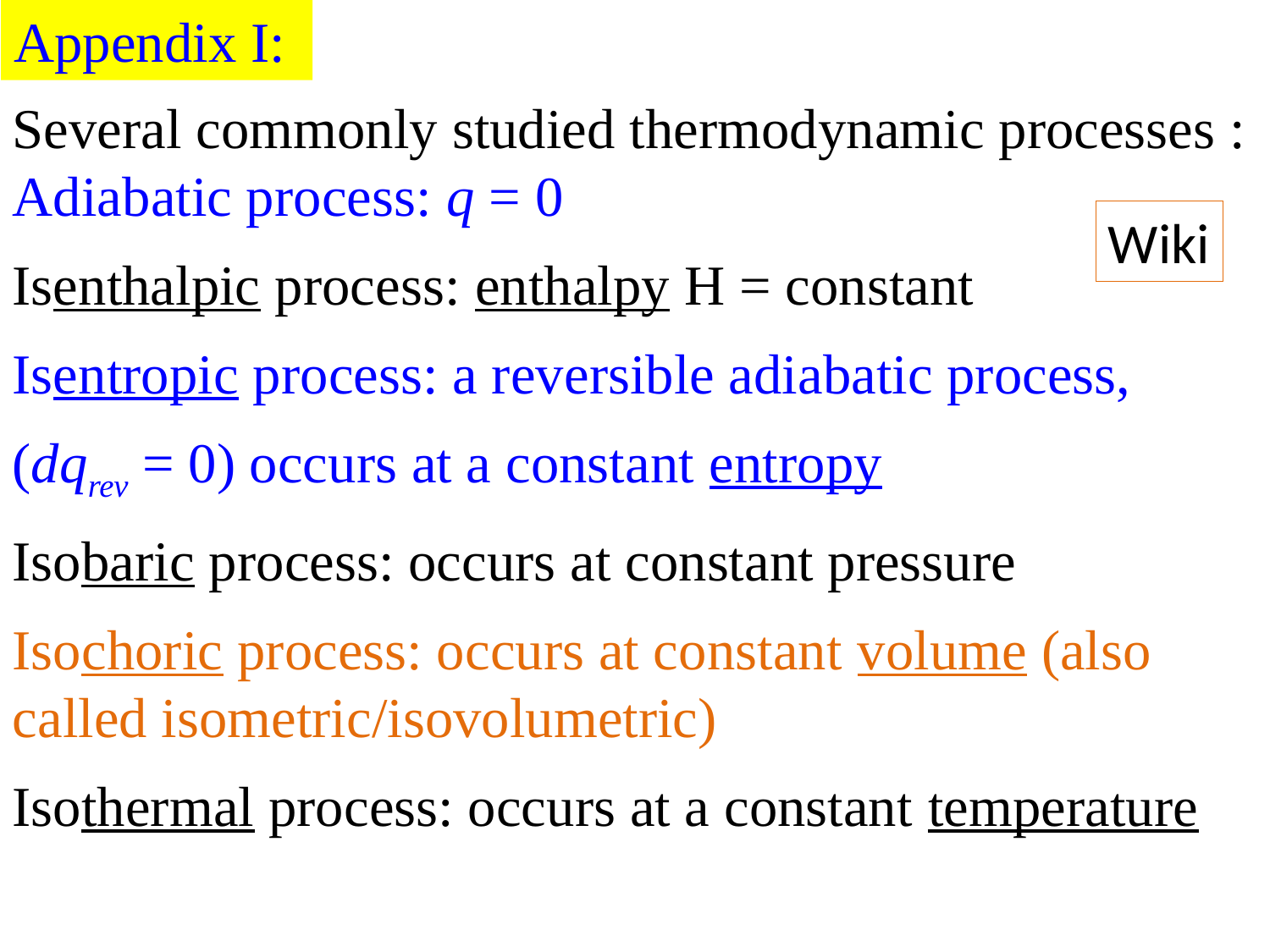

Appendix I:
Several commonly studied thermodynamic processes : Adiabatic process: q = 0
Isenthalpic process: enthalpy H = constant
Isentropic process: a reversible adiabatic process,
(dqrev = 0) occurs at a constant entropy
Isobaric process: occurs at constant pressure
Isochoric process: occurs at constant volume (also called isometric/isovolumetric)
Isothermal process: occurs at a constant temperature
Wiki